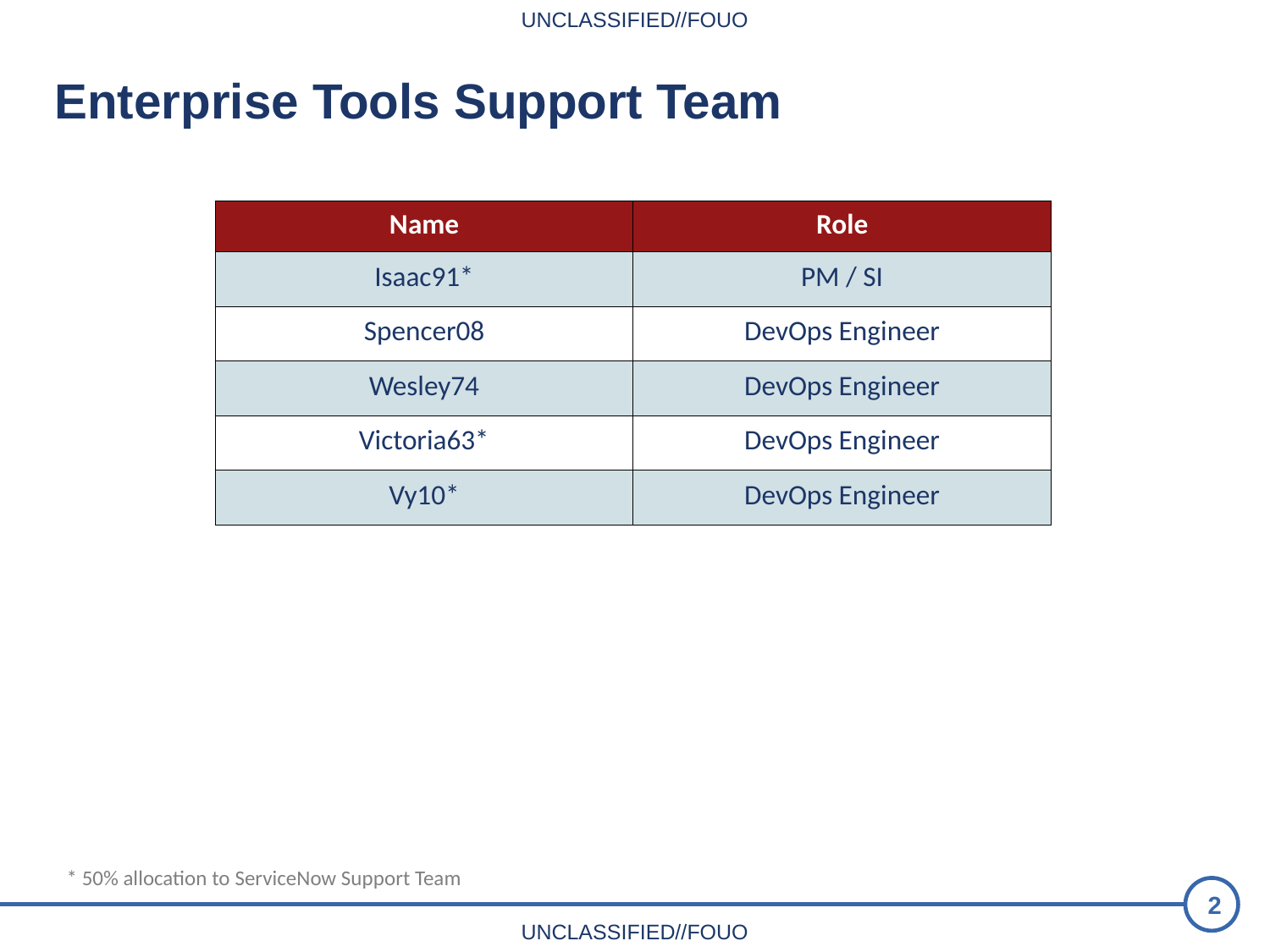

Enterprise Tools Support Team
| Name | Role |
| --- | --- |
| Isaac91\* | PM / SI |
| Spencer08 | DevOps Engineer |
| Wesley74 | DevOps Engineer |
| Victoria63\* | DevOps Engineer |
| Vy10\* | DevOps Engineer |
* 50% allocation to ServiceNow Support Team
2